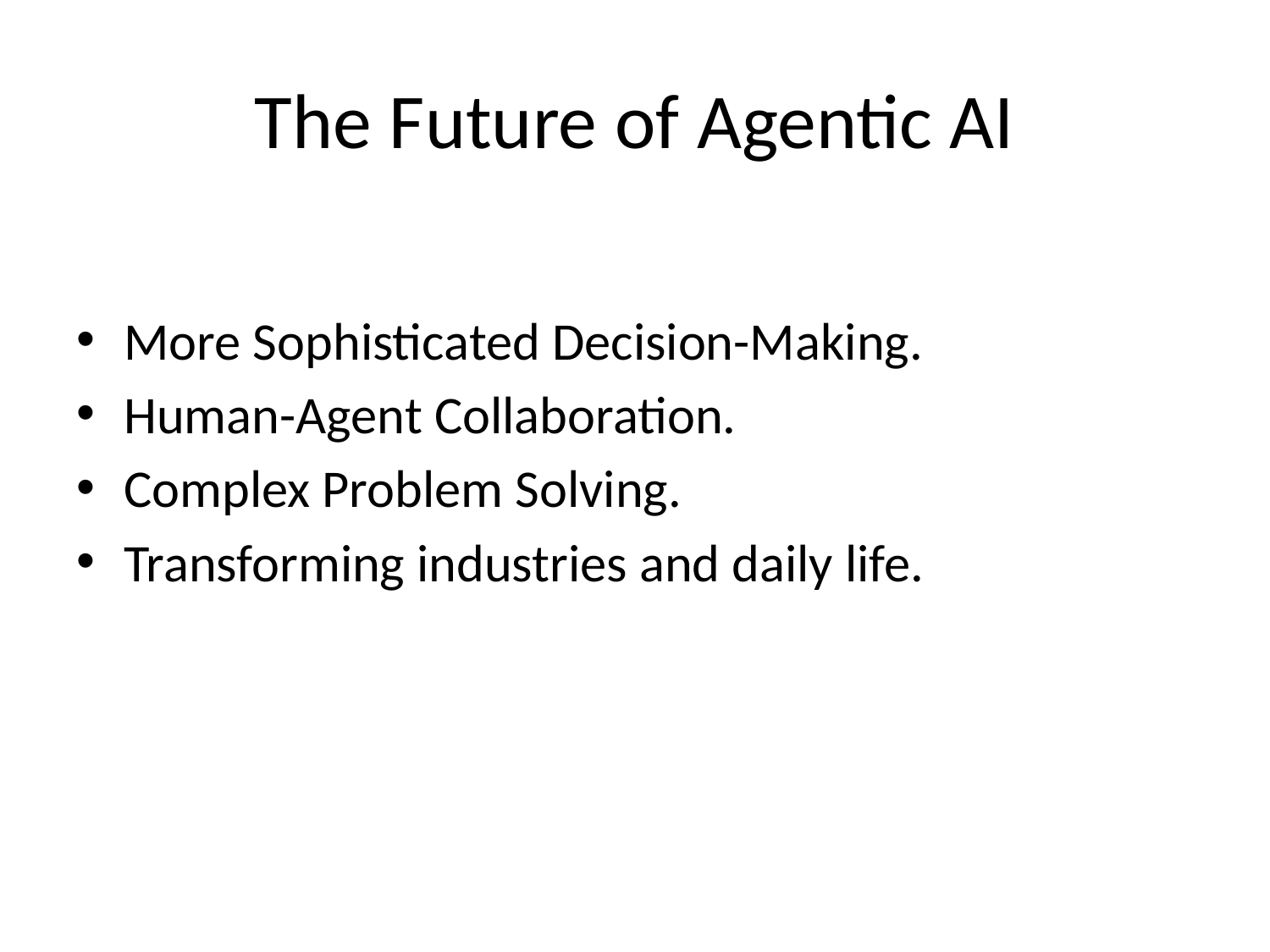

# The Future of Agentic AI

More Sophisticated Decision-Making.
Human-Agent Collaboration.
Complex Problem Solving.
Transforming industries and daily life.